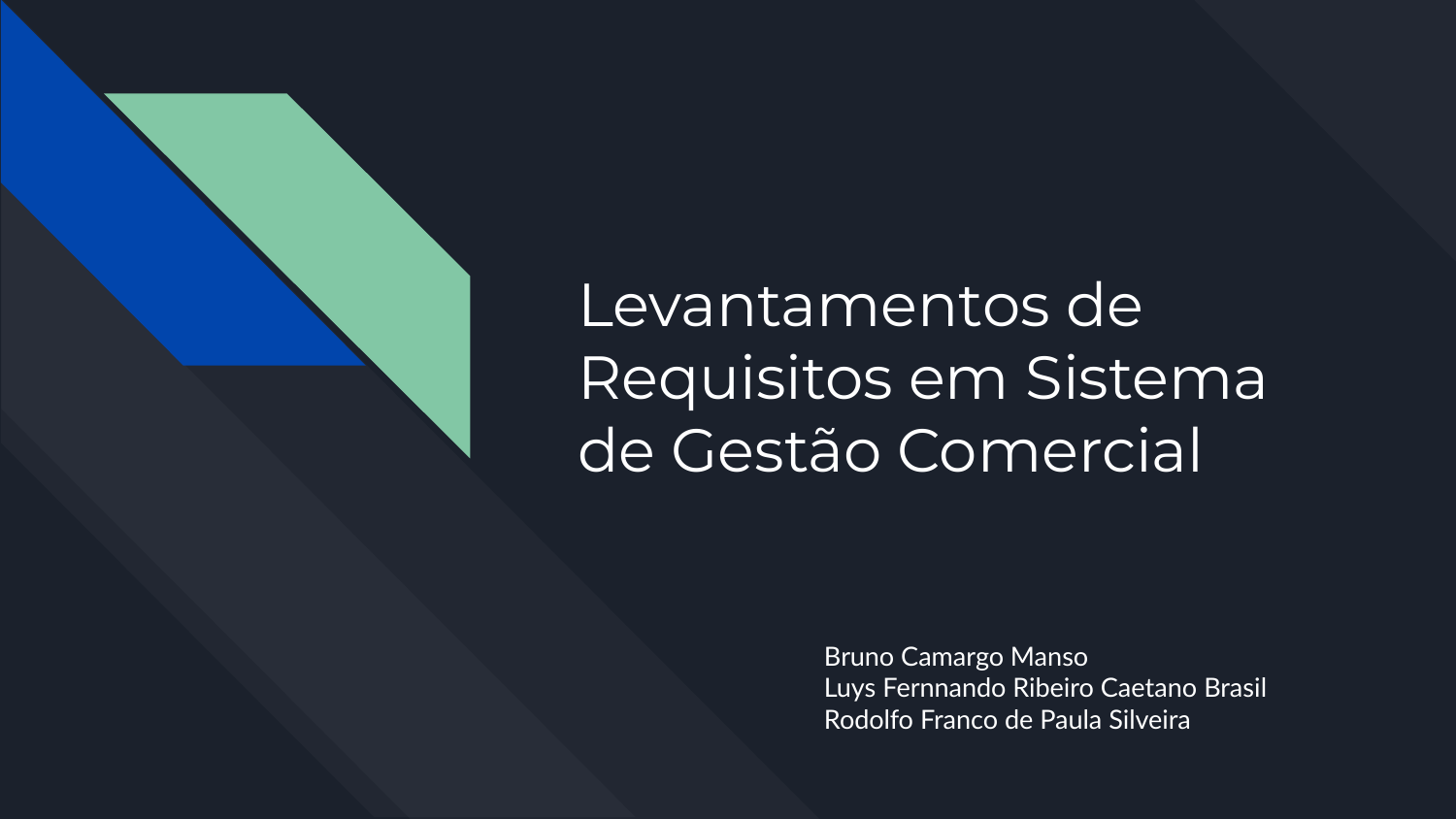

# Levantamentos de Requisitos em Sistema de Gestão Comercial
Bruno Camargo Manso
Luys Fernnando Ribeiro Caetano Brasil
Rodolfo Franco de Paula Silveira